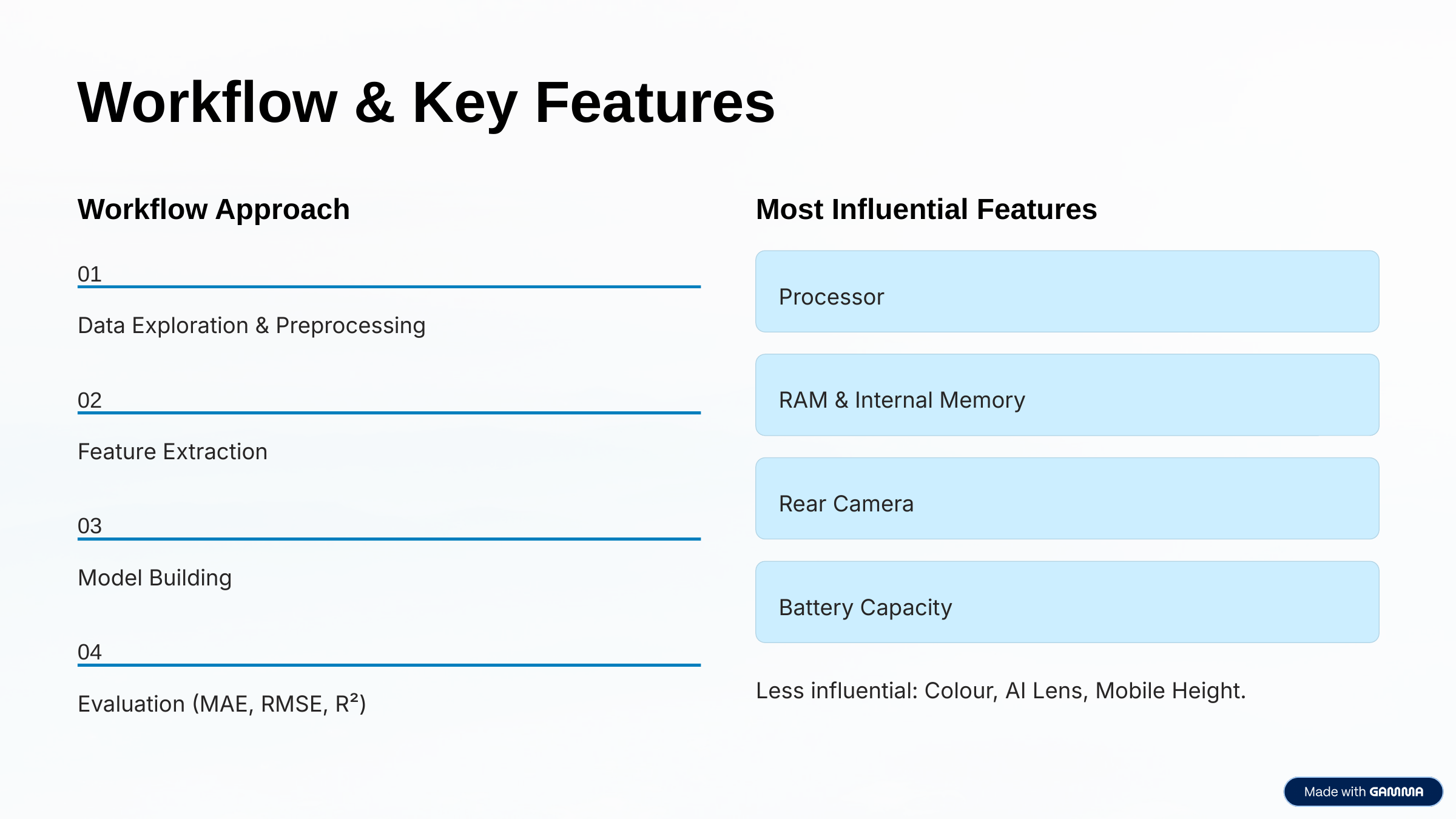

Workflow & Key Features
Workflow Approach
Most Influential Features
01

Processor

Data Exploration & Preprocessing

02
RAM & Internal Memory

Feature Extraction

Rear Camera
03

Model Building

Battery Capacity
04

Less influential: Colour, AI Lens, Mobile Height.
Evaluation (MAE, RMSE, R²)